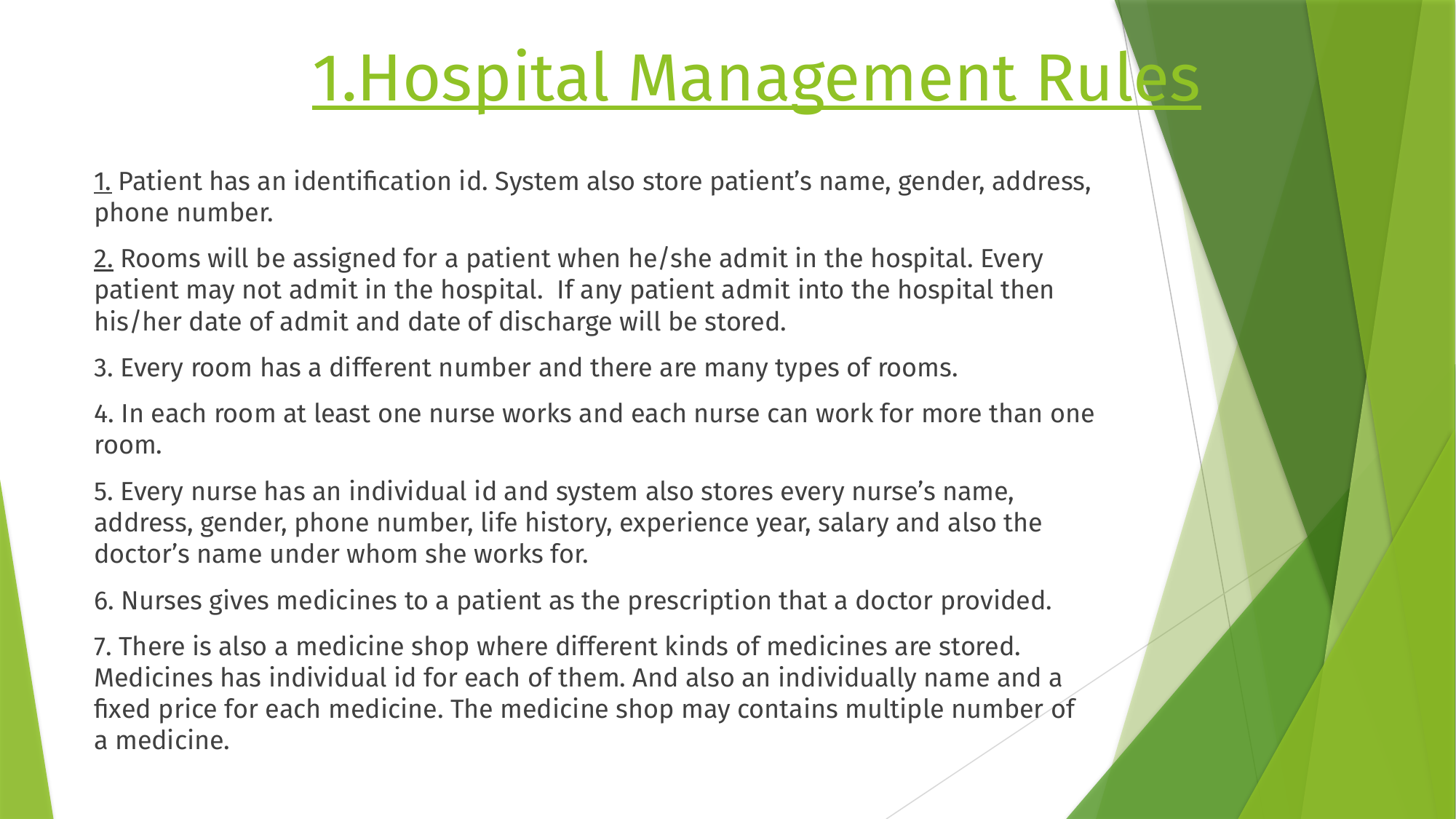

# 1.Hospital Management Rules
1. Patient has an identification id. System also store patient’s name, gender, address, phone number.
2. Rooms will be assigned for a patient when he/she admit in the hospital. Every patient may not admit in the hospital.  If any patient admit into the hospital then his/her date of admit and date of discharge will be stored.
3. Every room has a different number and there are many types of rooms.
4. In each room at least one nurse works and each nurse can work for more than one room.
5. Every nurse has an individual id and system also stores every nurse’s name, address, gender, phone number, life history, experience year, salary and also the doctor’s name under whom she works for.
6. Nurses gives medicines to a patient as the prescription that a doctor provided.
7. There is also a medicine shop where different kinds of medicines are stored. Medicines has individual id for each of them. And also an individually name and a fixed price for each medicine. The medicine shop may contains multiple number of a medicine.